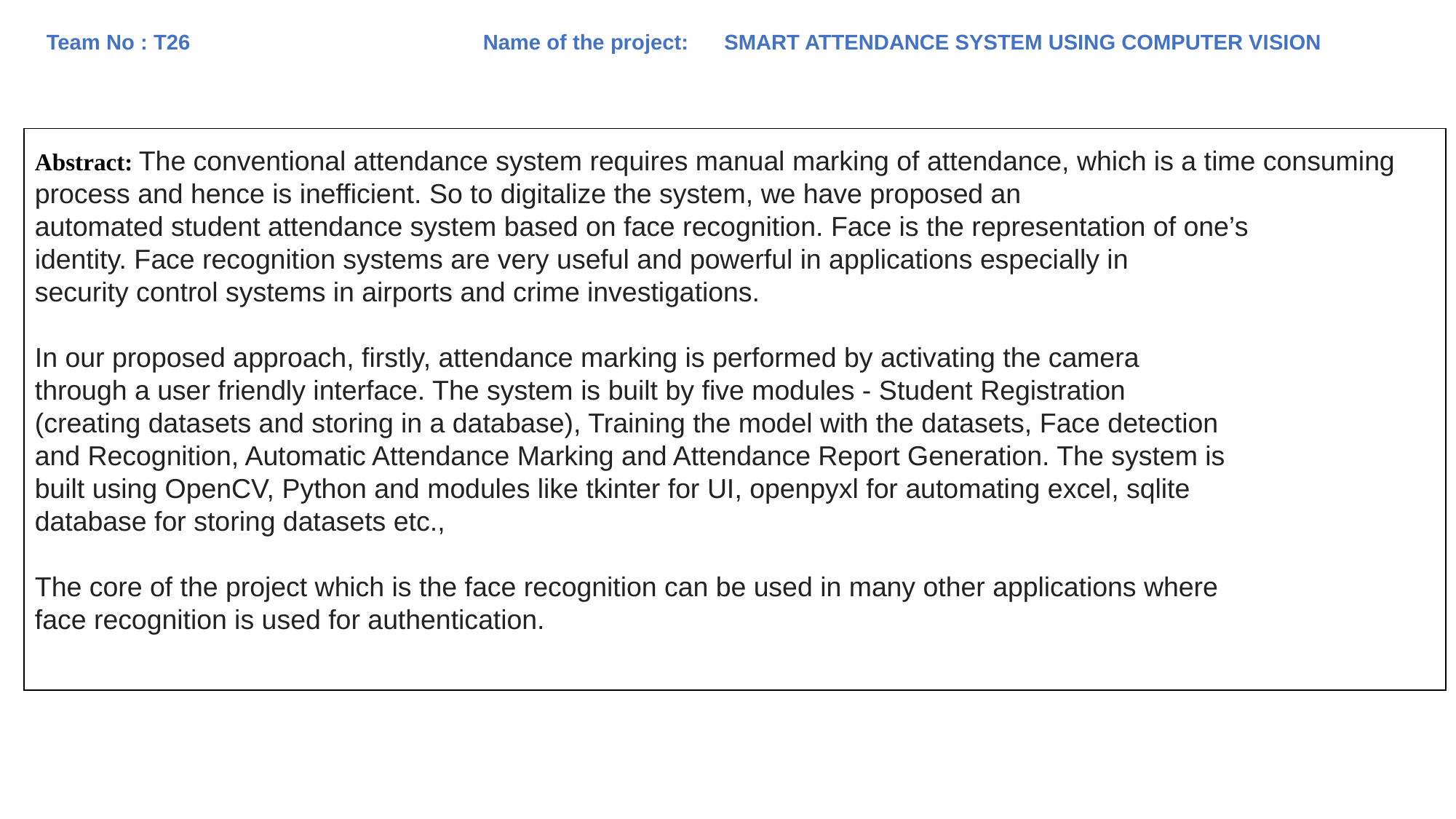

Team No : T26			Name of the project:      SMART ATTENDANCE SYSTEM USING COMPUTER VISION
Abstract: The conventional attendance system requires manual marking of attendance, which is a time consuming process and hence is inefficient. So to digitalize the system, we have proposed an
automated student attendance system based on face recognition. Face is the representation of one’s
identity. Face recognition systems are very useful and powerful in applications especially in
security control systems in airports and crime investigations.

In our proposed approach, firstly, attendance marking is performed by activating the camera
through a user friendly interface. The system is built by five modules - Student Registration
(creating datasets and storing in a database), Training the model with the datasets, Face detection
and Recognition, Automatic Attendance Marking and Attendance Report Generation. The system is
built using OpenCV, Python and modules like tkinter for UI, openpyxl for automating excel, sqlite
database for storing datasets etc.,

The core of the project which is the face recognition can be used in many other applications where
face recognition is used for authentication.